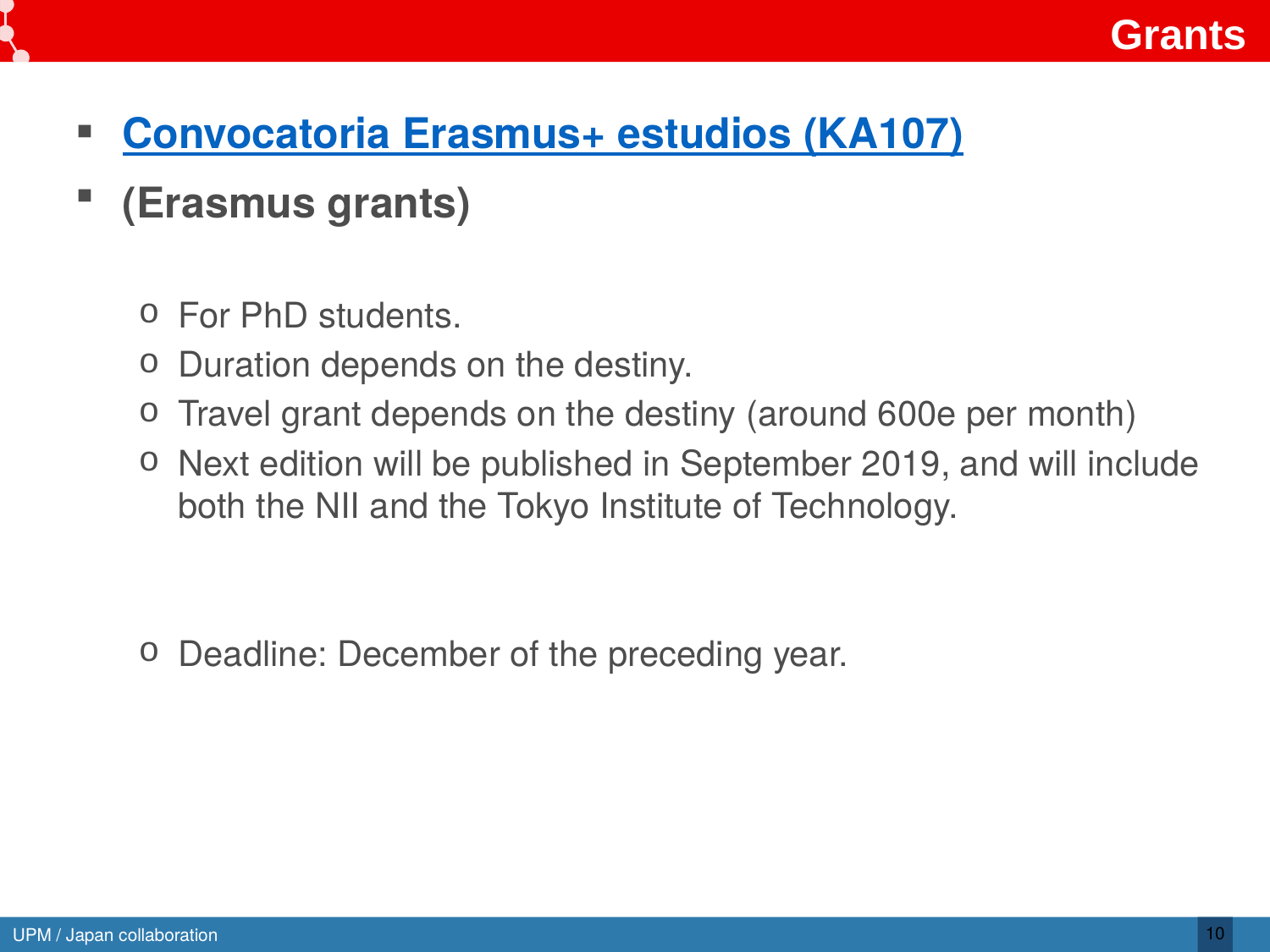

# Grants
Convocatoria Erasmus+ estudios (KA107)
(Erasmus grants)

For PhD students.
Duration depends on the destiny.
Travel grant depends on the destiny (around 600e per month)
Next edition will be published in September 2019, and will include both the NII and the Tokyo Institute of Technology.

Deadline: December of the preceding year.

10